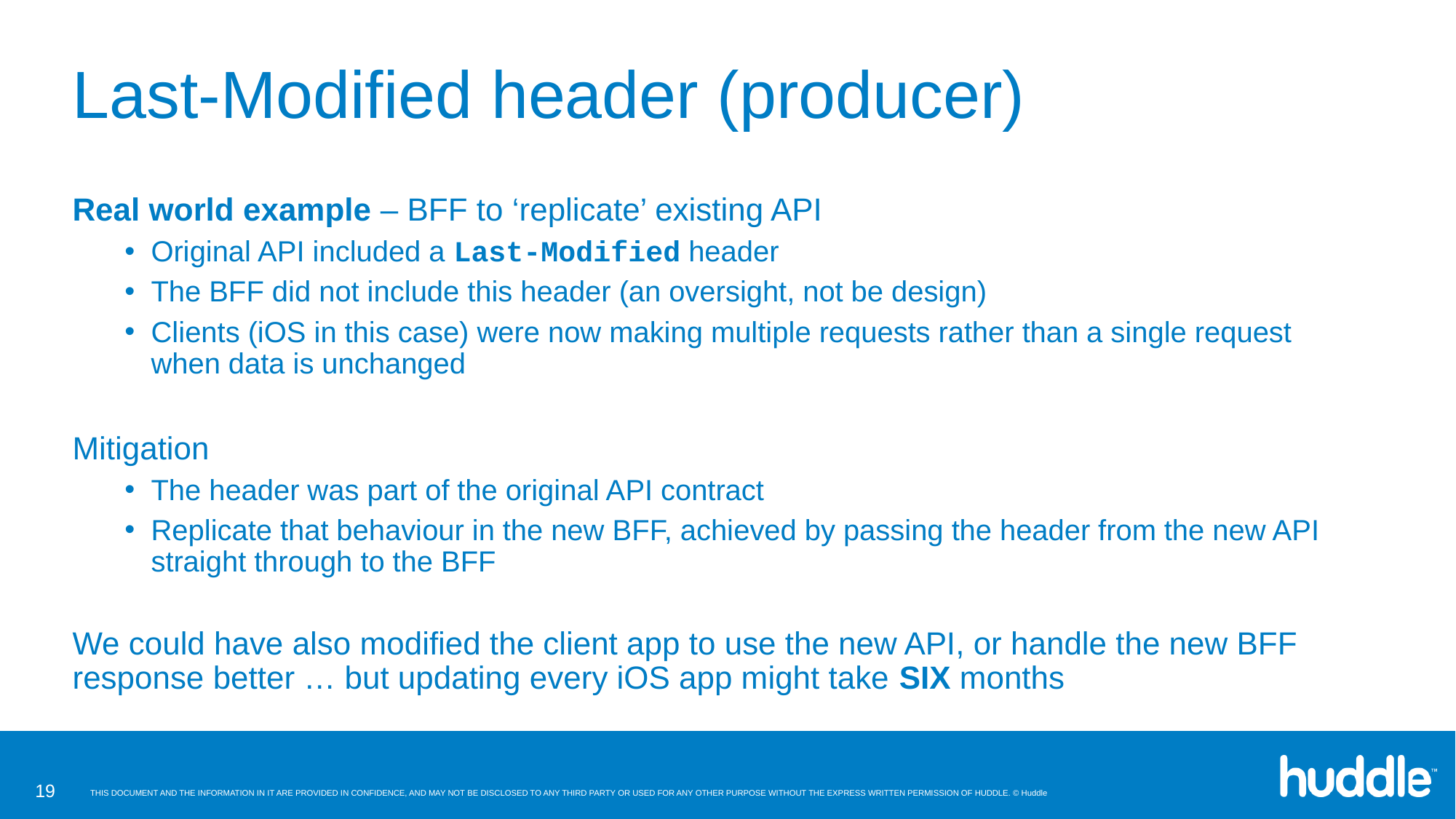

# Last-Modified header (producer)
Real world example – BFF to ‘replicate’ existing API
Original API included a Last-Modified header
The BFF did not include this header (an oversight, not be design)
Clients (iOS in this case) were now making multiple requests rather than a single request when data is unchanged

Mitigation
The header was part of the original API contract
Replicate that behaviour in the new BFF, achieved by passing the header from the new API straight through to the BFF

We could have also modified the client app to use the new API, or handle the new BFF response better … but updating every iOS app might take SIX months